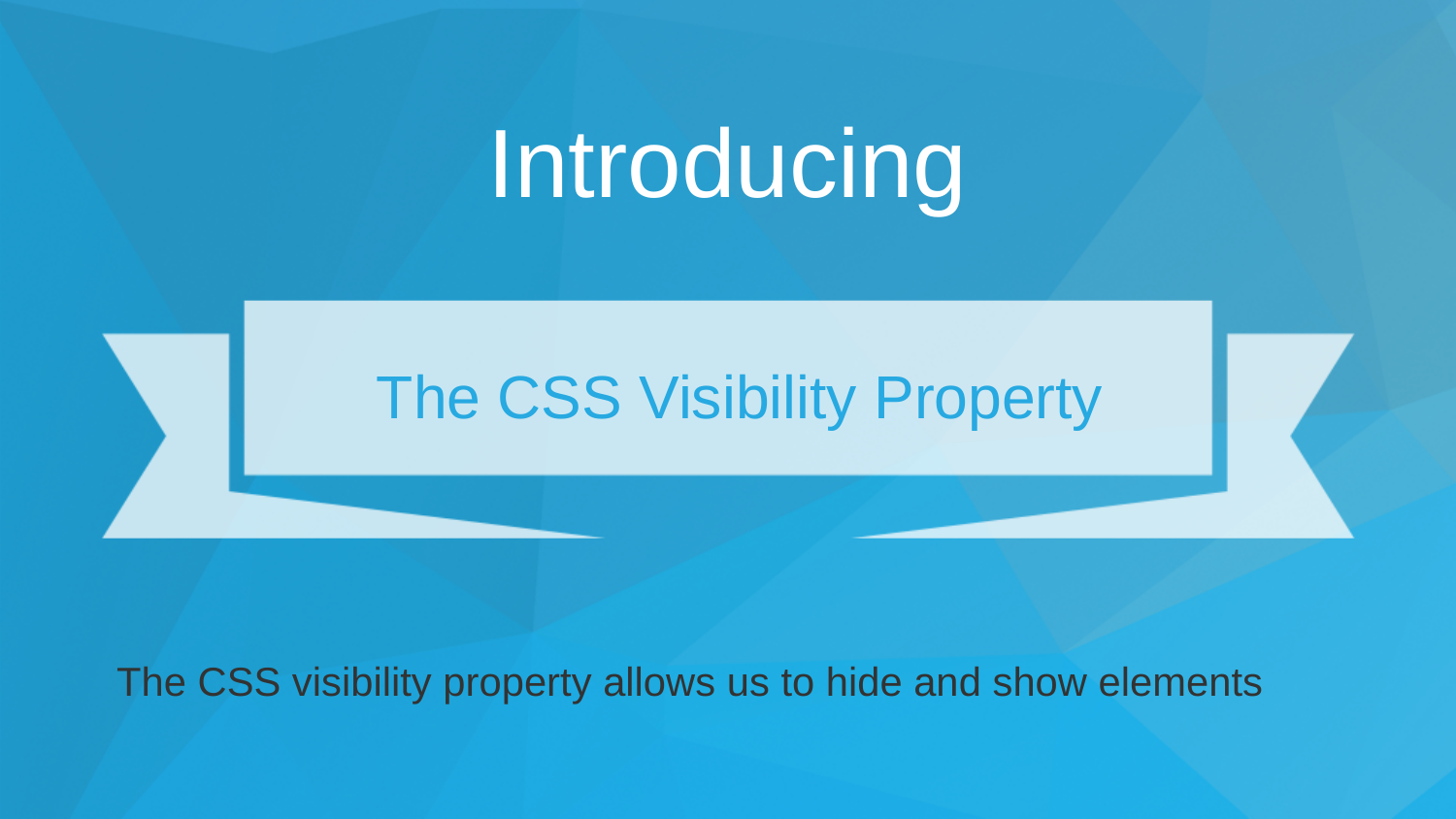

# The CSS Visibility Property
The CSS visibility property allows us to hide and show elements